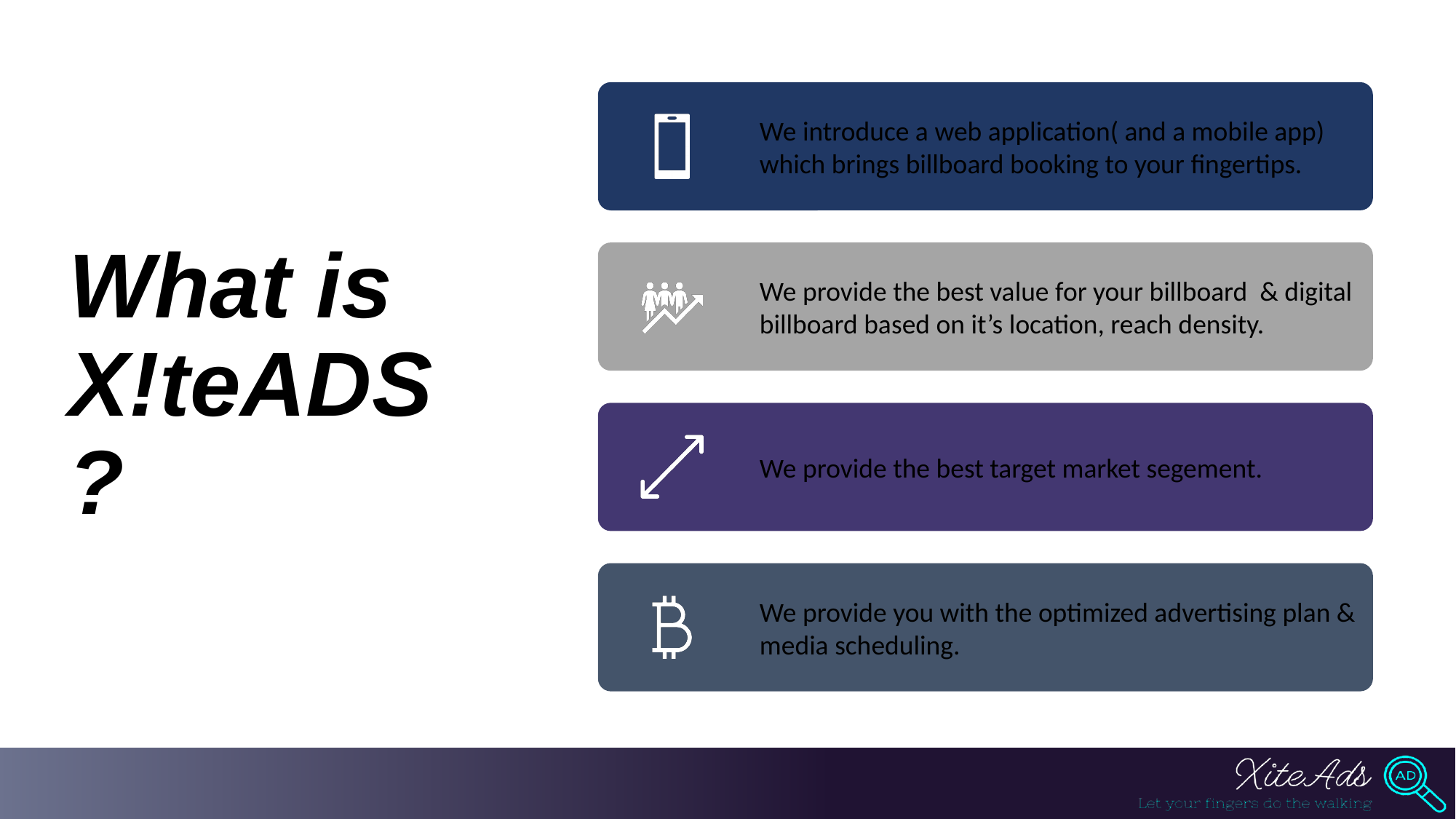

# What is X!teADS ?
We introduce a web application( and a mobile app) which brings billboard booking to your fingertips.
We provide the best value for your billboard  & digital billboard based on it’s location, reach density.
We provide the best target market segement.
We provide you with the optimized advertising plan & media scheduling.